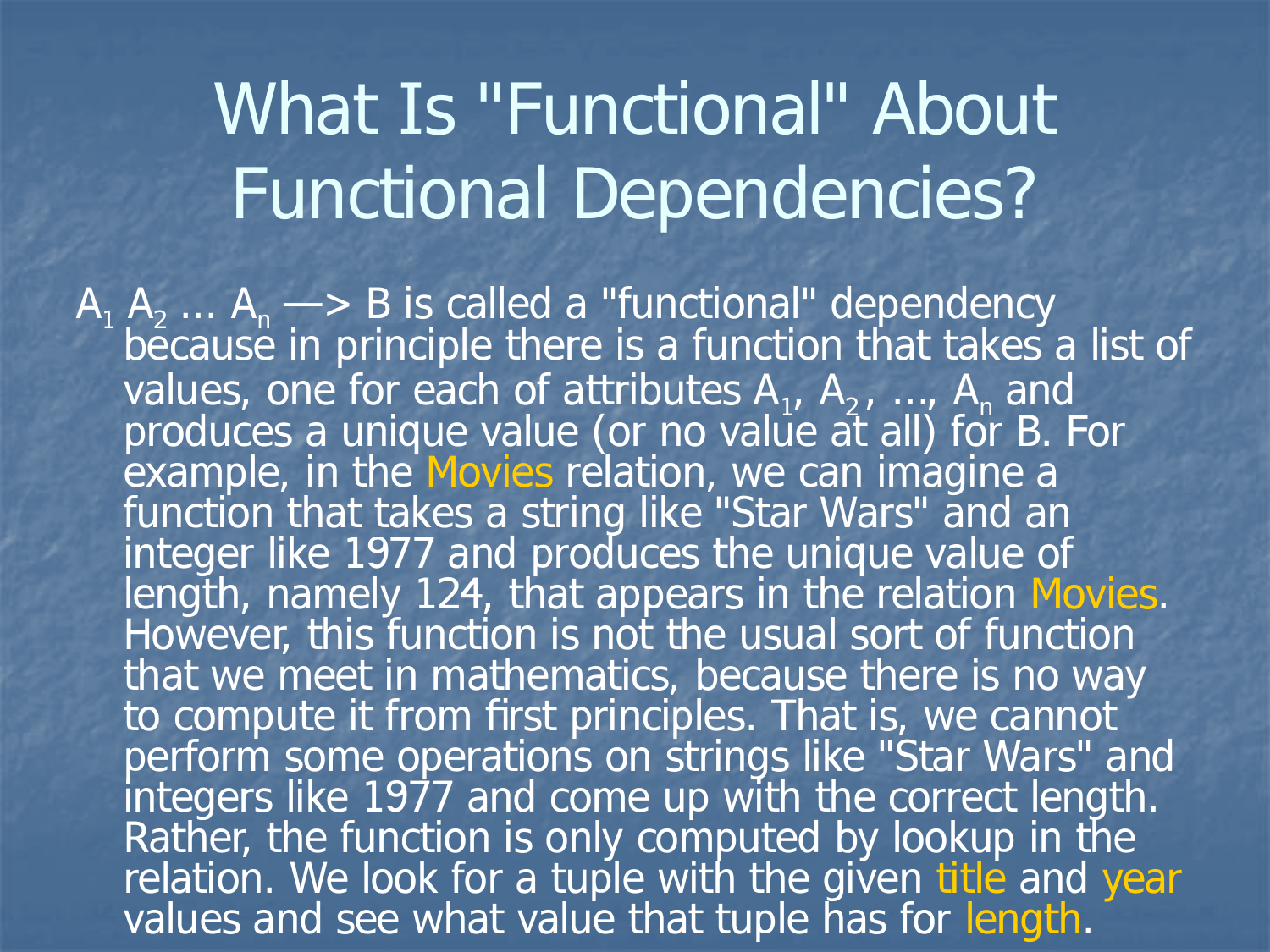

# What Is "Functional" About Functional Dependencies?
A1 A2 ... An —> B is called a "functional" dependency because in principle there is a function that takes a list of values, one for each of attributes A1, A2 , ..., An and produces a unique value (or no value at all) for B. For example, in the Movies relation, we can imagine a function that takes a string like "Star Wars" and an integer like 1977 and produces the unique value of length, namely 124, that appears in the relation Movies. However, this function is not the usual sort of function that we meet in mathematics, because there is no way to compute it from first principles. That is, we cannot perform some operations on strings like "Star Wars" and integers like 1977 and come up with the correct length. Rather, the function is only computed by lookup in the relation. We look for a tuple with the given title and year values and see what value that tuple has for length.